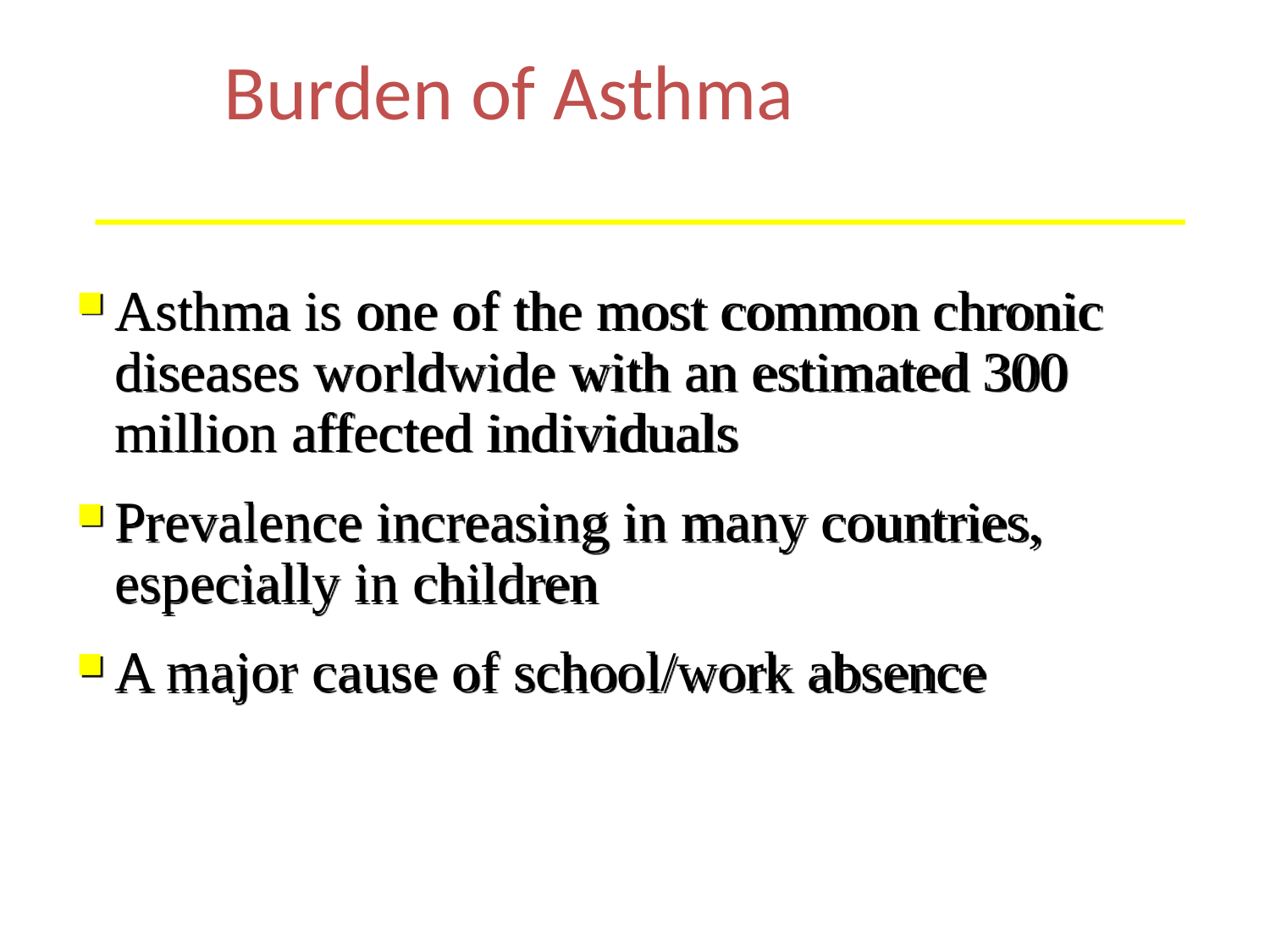

# Burden of Asthma

Asthma is one of the most common chronic diseases worldwide with an estimated 300 million affected individuals
Prevalence increasing in many countries, especially in children
A major cause of school/work absence